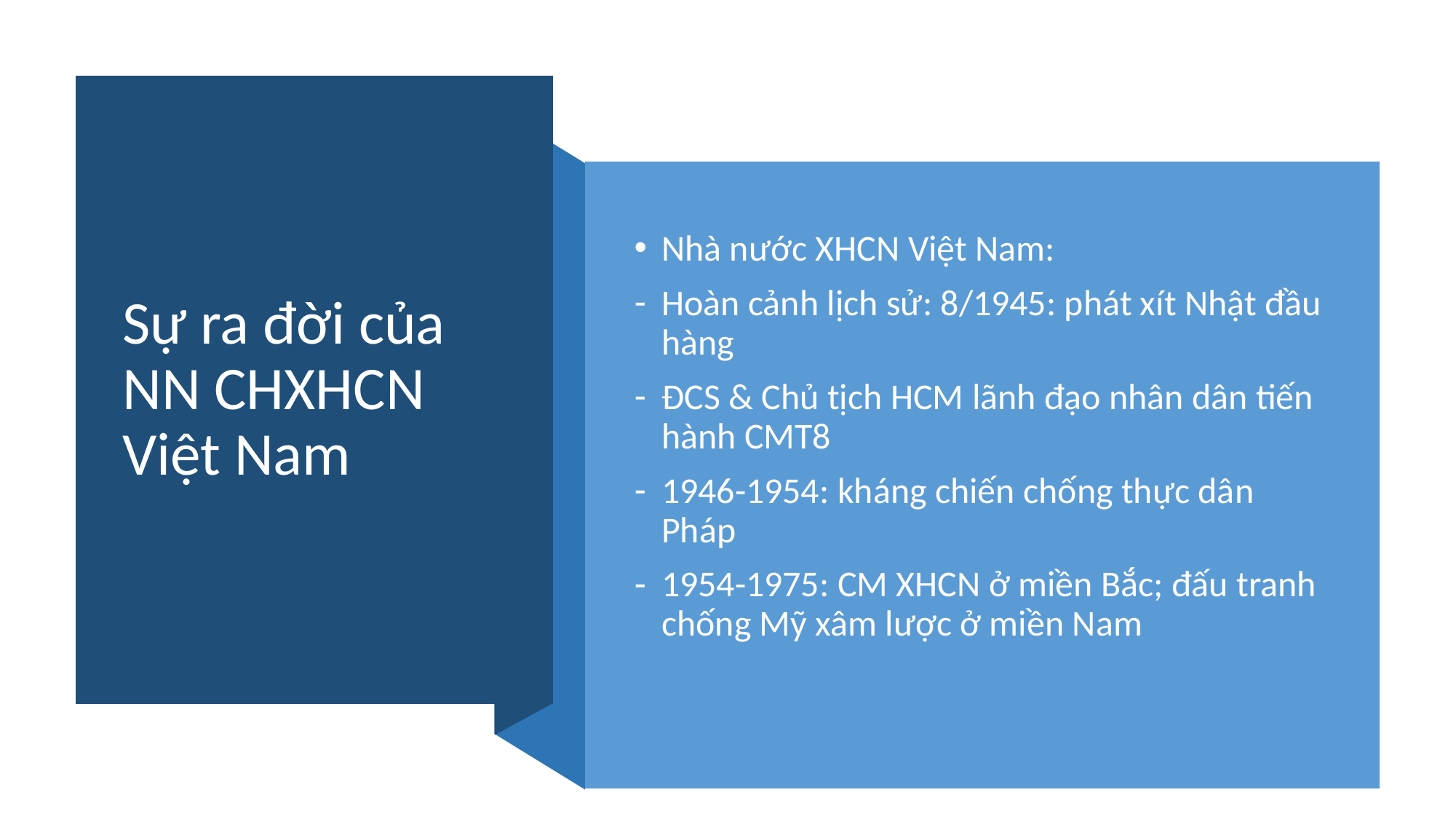

# Sự ra đời của NN CHXHCN Việt Nam

Nhà nước XHCN Việt Nam:
Hoàn cảnh lịch sử: 8/1945: phát xít Nhật đầu hàng
ĐCS & Chủ tịch HCM lãnh đạo nhân dân tiến hành CMT8
1946-1954: kháng chiến chống thực dân Pháp
1954-1975: CM XHCN ở miền Bắc; đấu tranh chống Mỹ xâm lược ở miền Nam